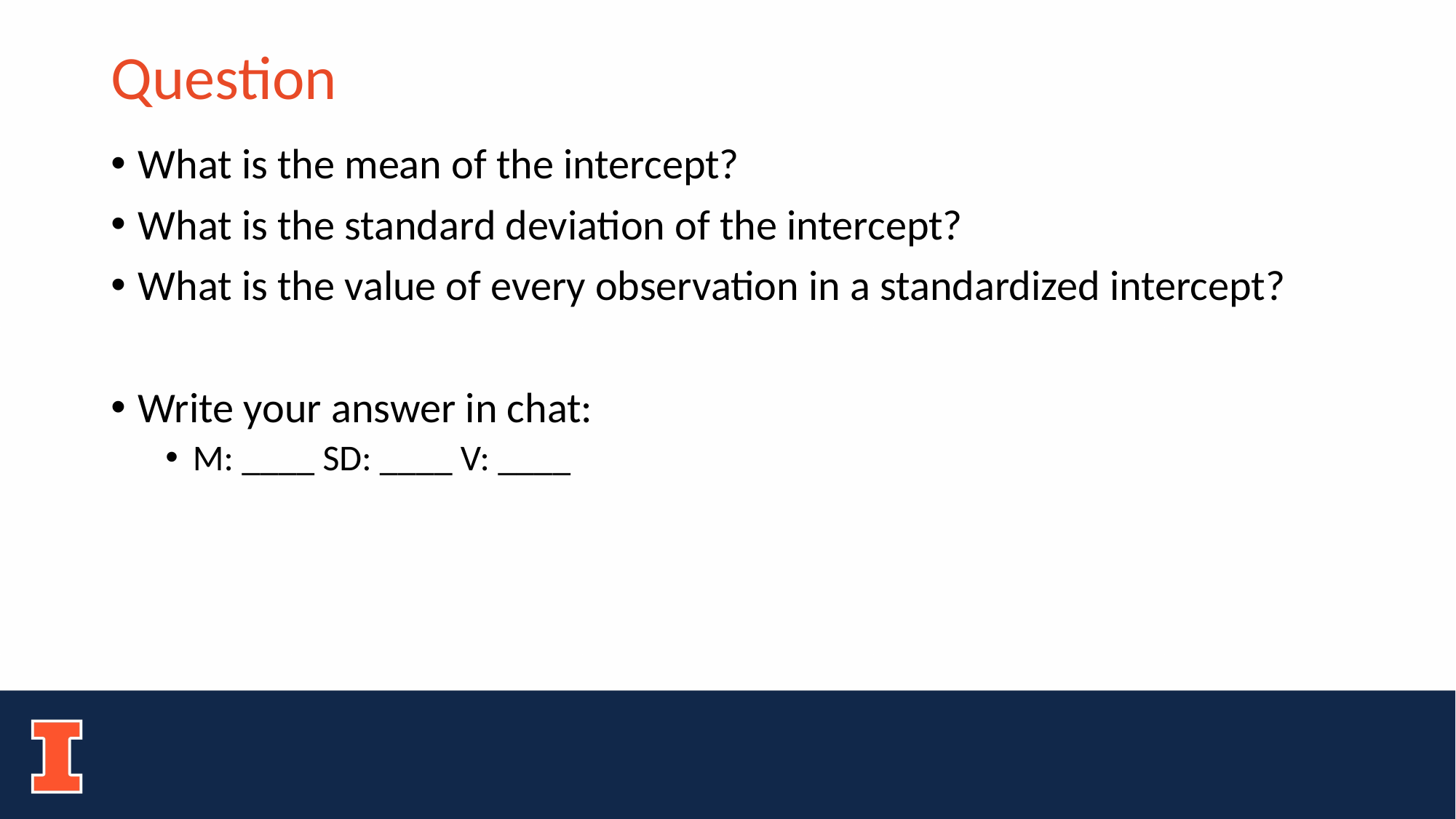

# Question
What is the mean of the intercept?
What is the standard deviation of the intercept?
What is the value of every observation in a standardized intercept?

Write your answer in chat:
M: ____ SD: ____ V: ____